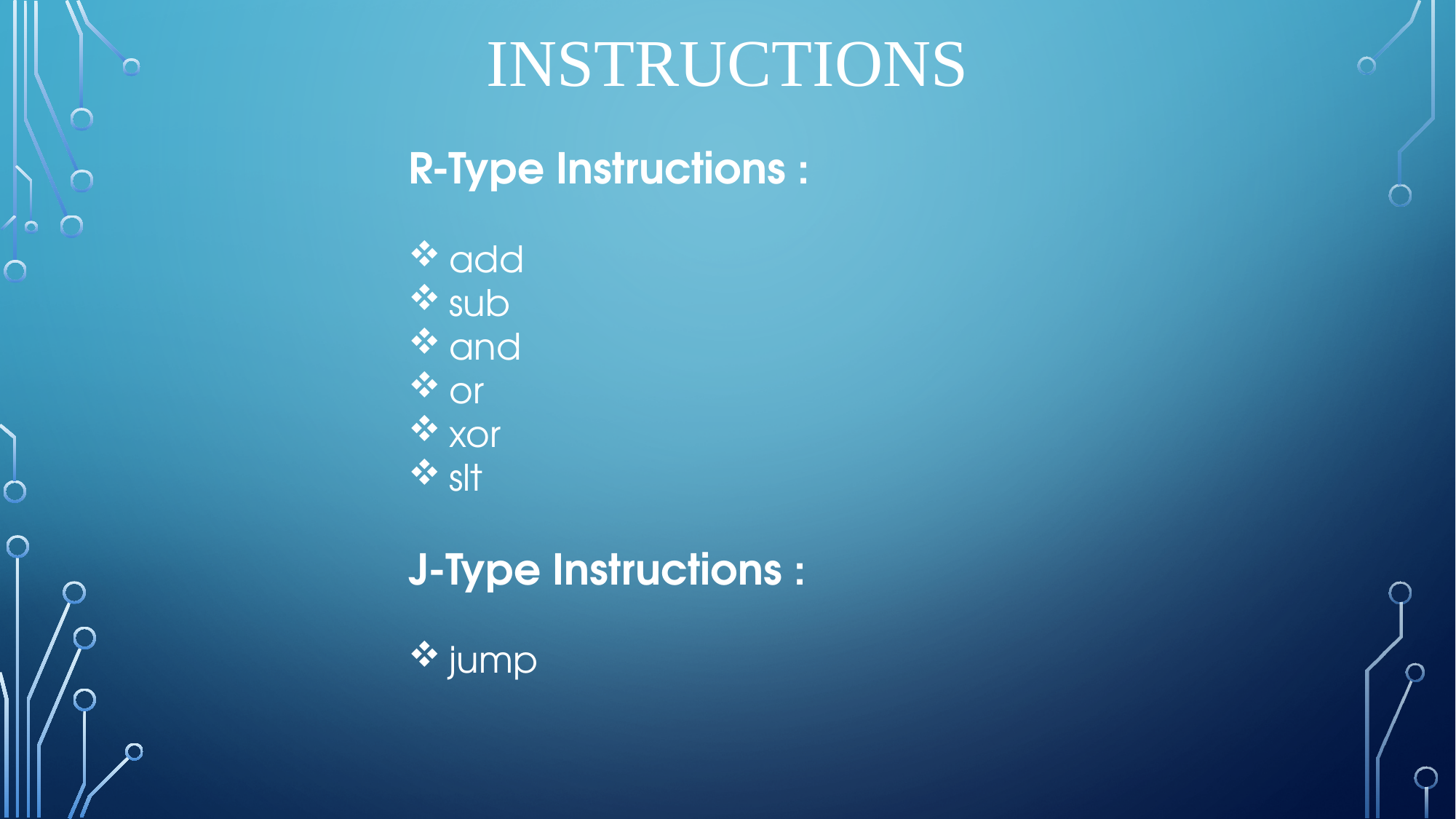

INSTRUCTIONS
R-Type Instructions :

add
sub
and
or
xor
slt

J-Type Instructions :

jump